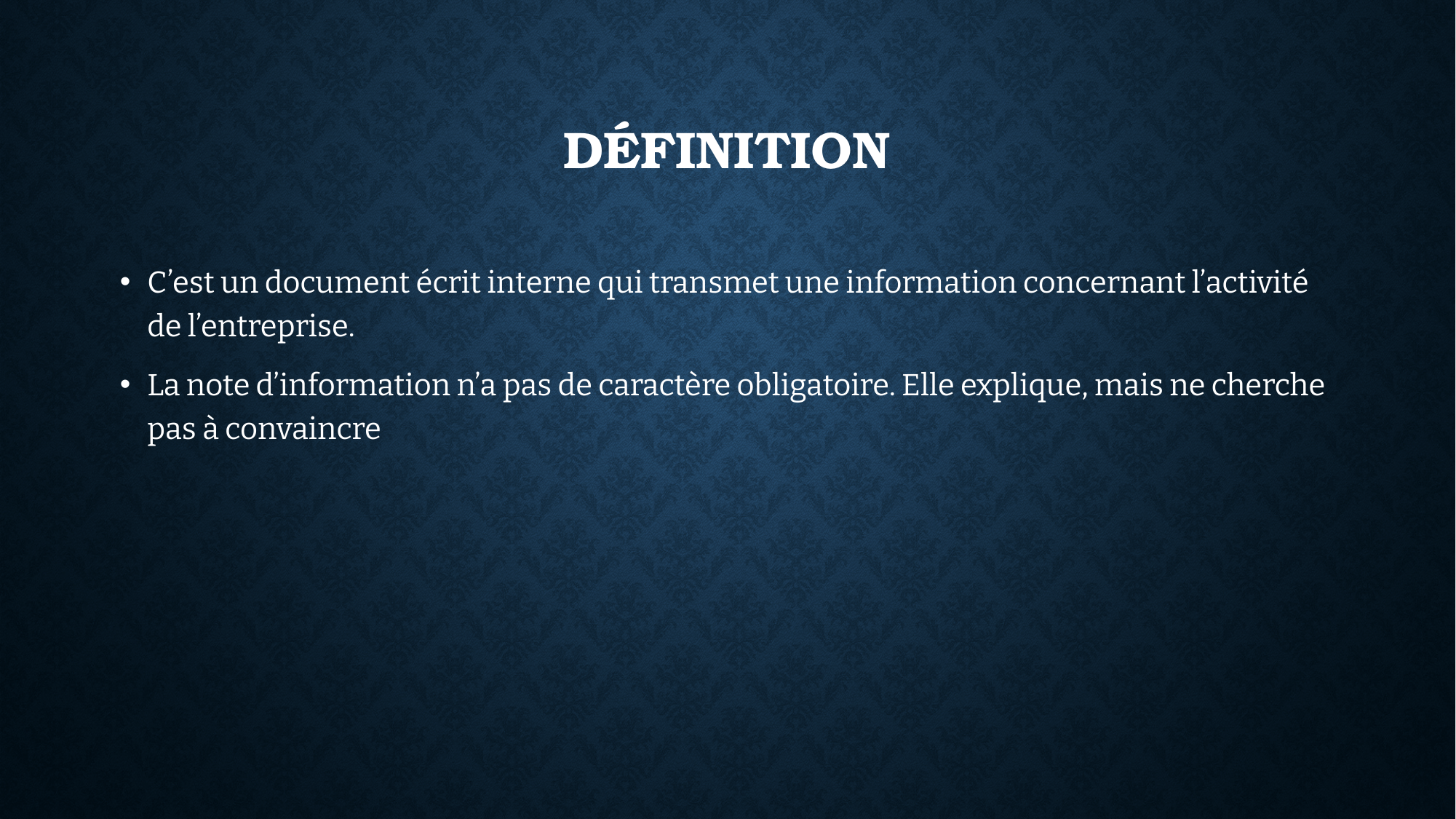

# Définition
C’est un document écrit interne qui transmet une information concernant l’activité de l’entreprise.
La note d’information n’a pas de caractère obligatoire. Elle explique, mais ne cherche pas à convaincre